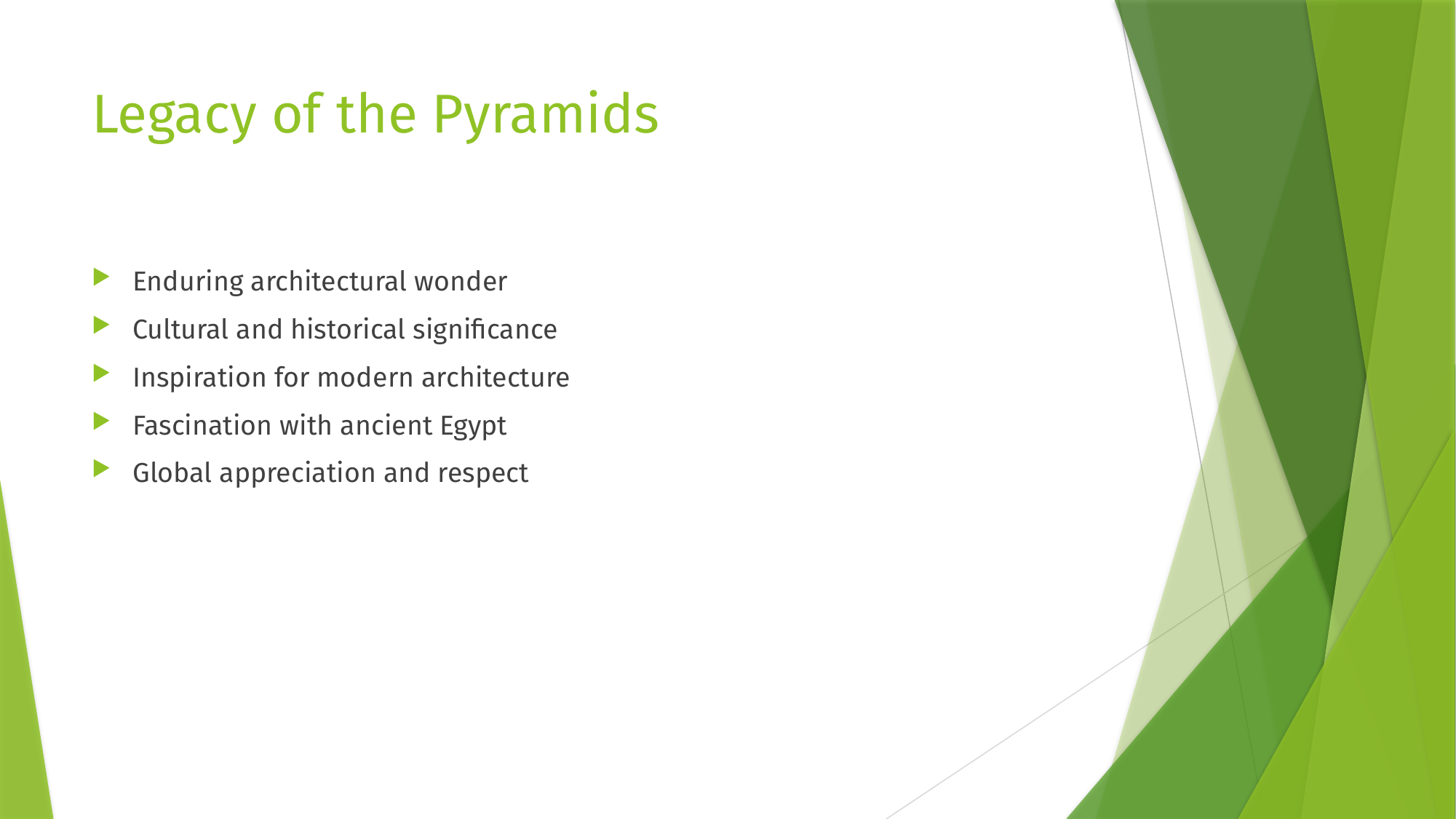

# Legacy of the Pyramids
Enduring architectural wonder
Cultural and historical significance
Inspiration for modern architecture
Fascination with ancient Egypt
Global appreciation and respect